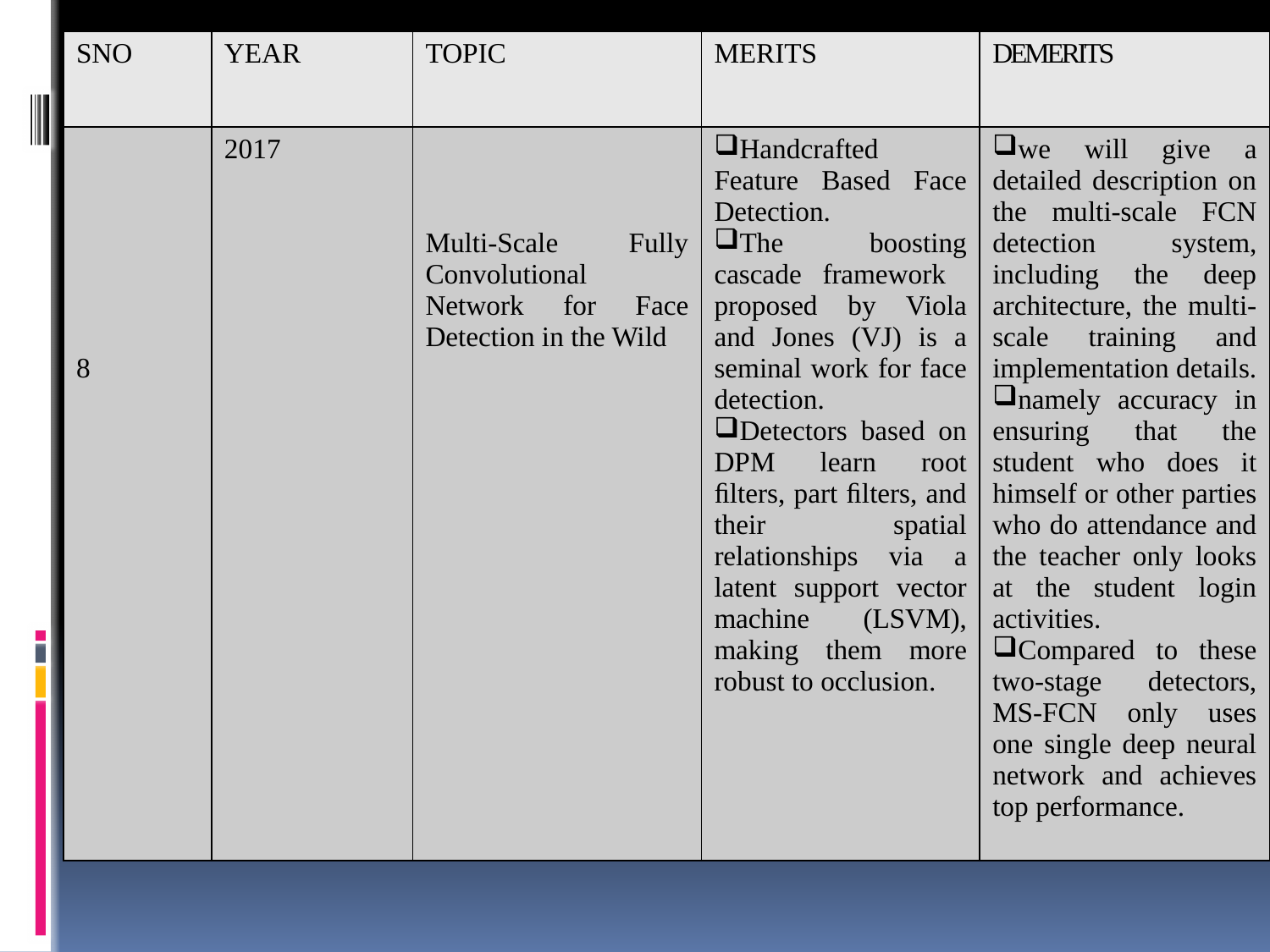

| SNO | YEAR | TOPIC | MERITS | DEMERITS |
| --- | --- | --- | --- | --- |
| 8 | 2017 | Multi-Scale Fully Convolutional Network for Face Detection in the Wild | Handcrafted Feature Based Face Detection. The boosting cascade framework proposed by Viola and Jones (VJ) is a seminal work for face detection. Detectors based on DPM learn root ﬁlters, part ﬁlters, and their spatial relationships via a latent support vector machine (LSVM), making them more robust to occlusion. | we will give a detailed description on the multi-scale FCN detection system, including the deep architecture, the multi-scale training and implementation details. namely accuracy in ensuring that the student who does it himself or other parties who do attendance and the teacher only looks at the student login activities. Compared to these two-stage detectors, MS-FCN only uses one single deep neural network and achieves top performance. |